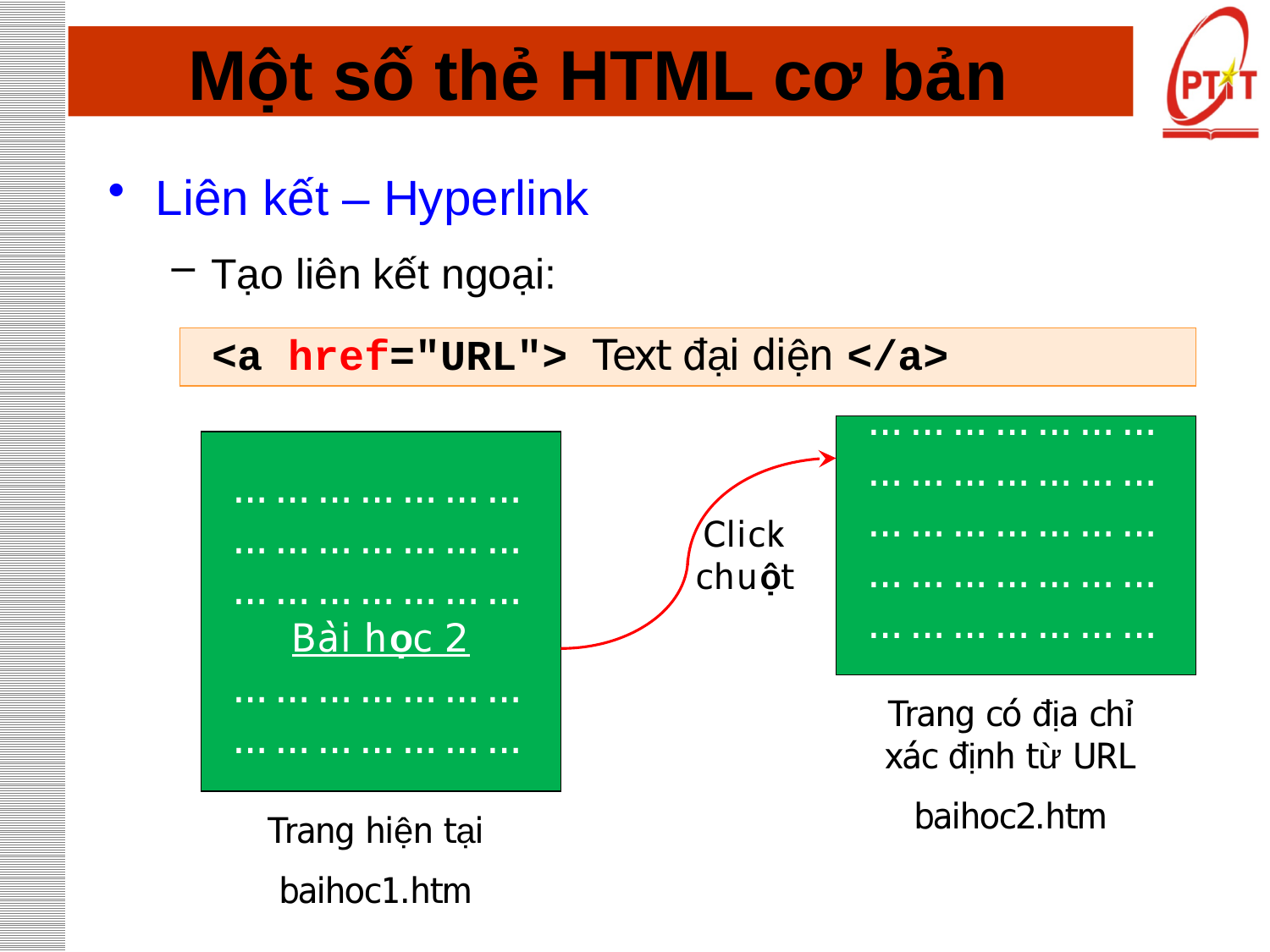

# Một số thẻ HTML cơ bản
Liên kết – Hyperlink
Tạo liên kết ngoại:
<a href="URL"> Text đại diện </a>
…………………
…………………
…………………
…………………
…………………
…………………
Trang có địa chỉ xác định từ URL
baihoc2.htm
…………………
…………………
…………………
Bài học 2
…………………
…………………
Trang hiện tại
baihoc1.htm

Click chuột